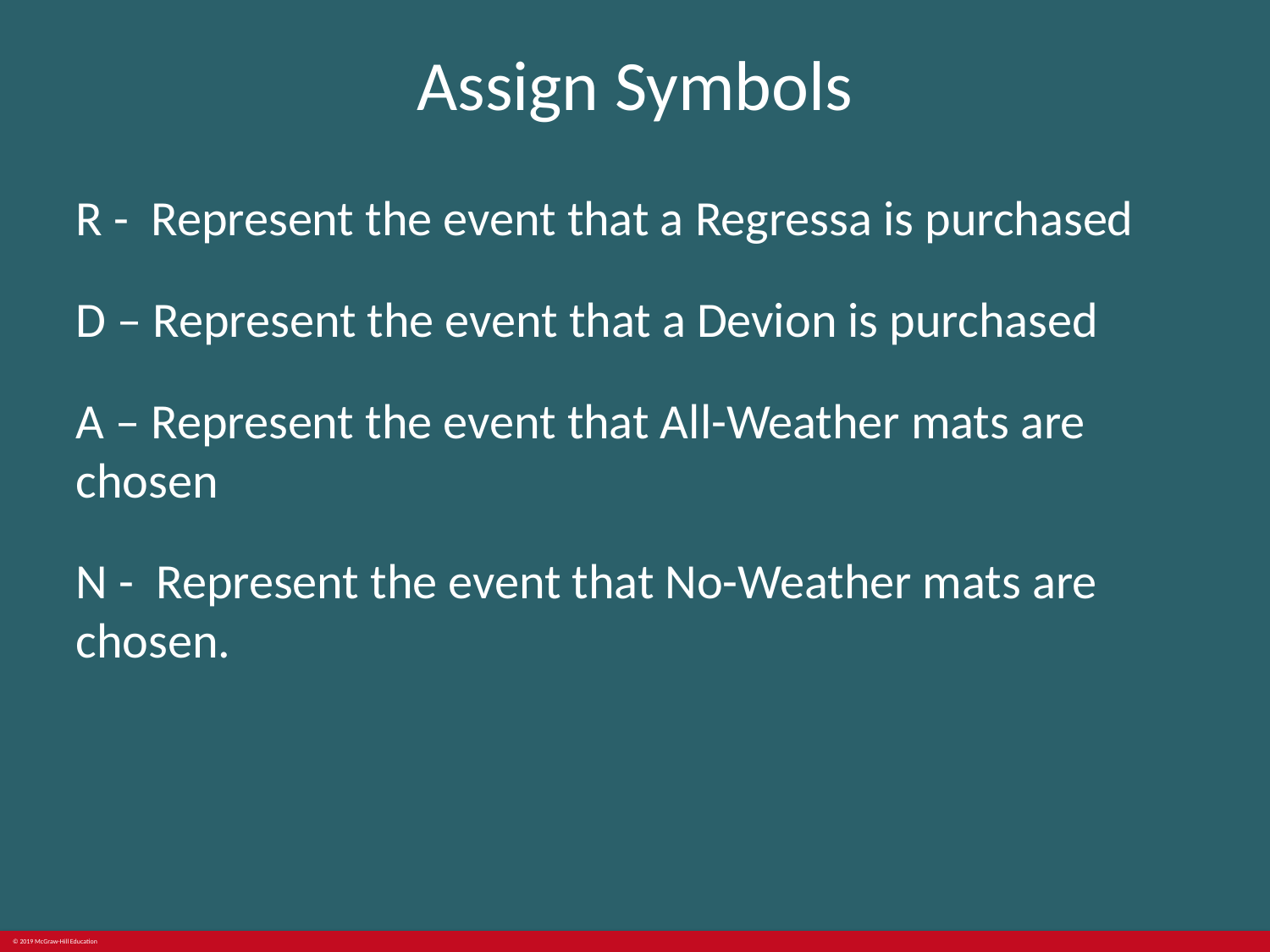

# Assign Symbols
R -  Represent the event that a Regressa is purchased
D – Represent the event that a Devion is purchased
A – Represent the event that All-Weather mats are chosen
N -  Represent the event that No-Weather mats are chosen.